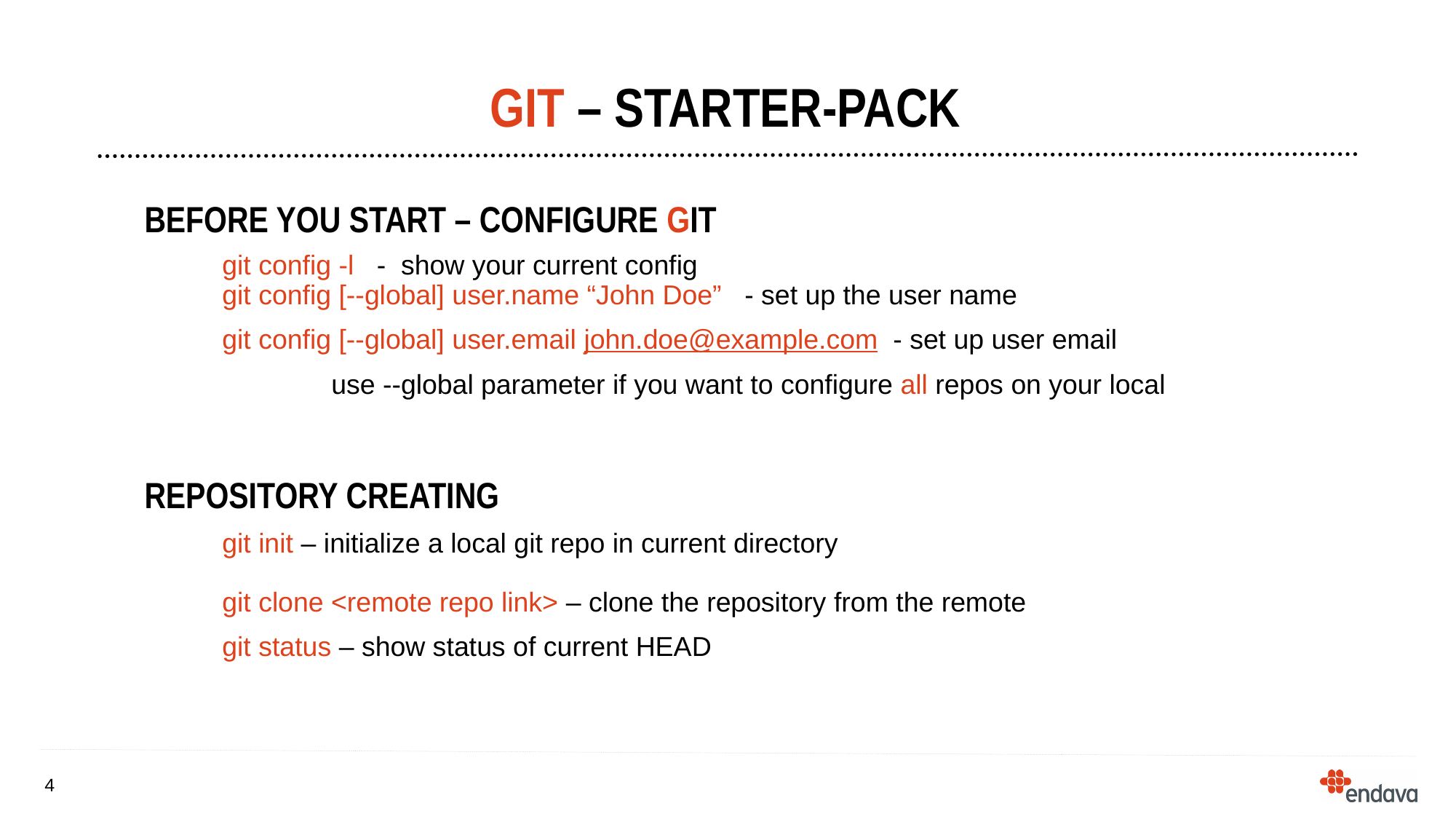

# GIT – starter-pack
BEFORE YOU START – CONFIGURE gIT
git config -l   -  show your current config
git config [--global] user.name “John Doe”   - set up the user name
git config [--global] user.email john.doe@example.com  - set up user email
	use --global parameter if you want to configure all repos on your local
Repository creating
git init – initialize a local git repo in current directory
git clone <remote repo link> – clone the repository from the remote
git status – show status of current HEAD